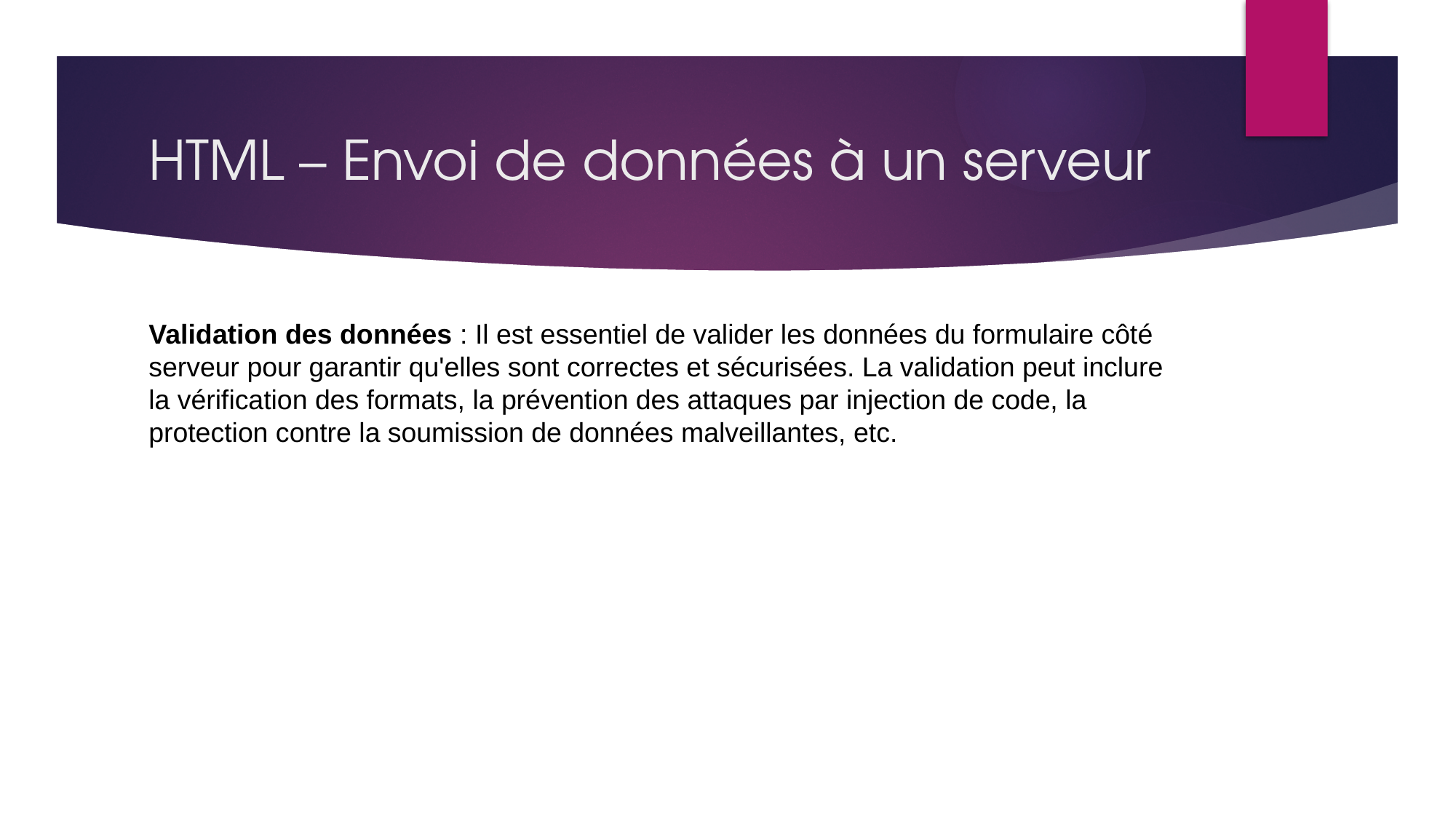

# HTML – Envoi de données à un serveur
Validation des données : Il est essentiel de valider les données du formulaire côté serveur pour garantir qu'elles sont correctes et sécurisées. La validation peut inclure la vérification des formats, la prévention des attaques par injection de code, la protection contre la soumission de données malveillantes, etc.